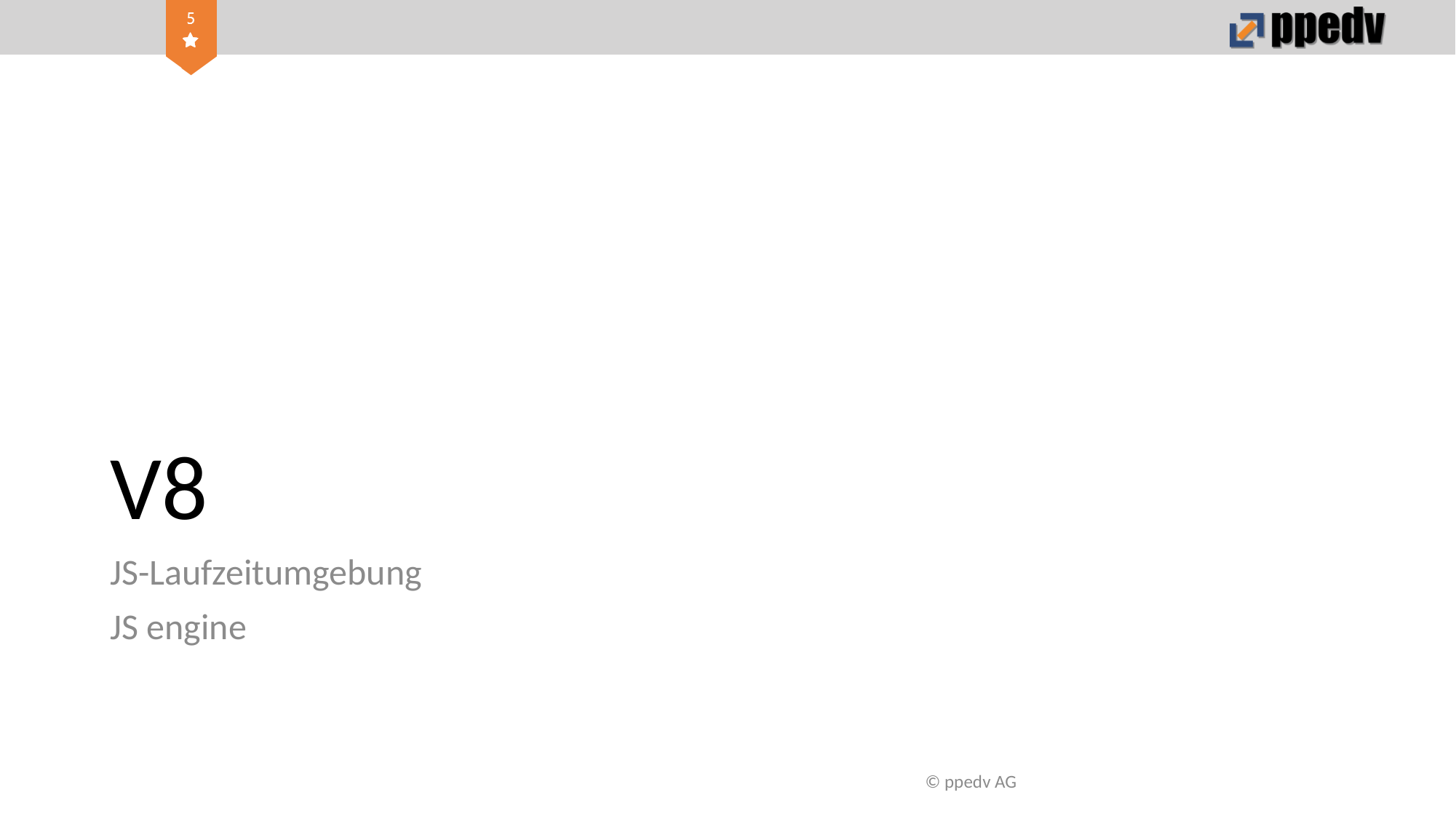

# V8
JS-Laufzeitumgebung
JS engine
© ppedv AG